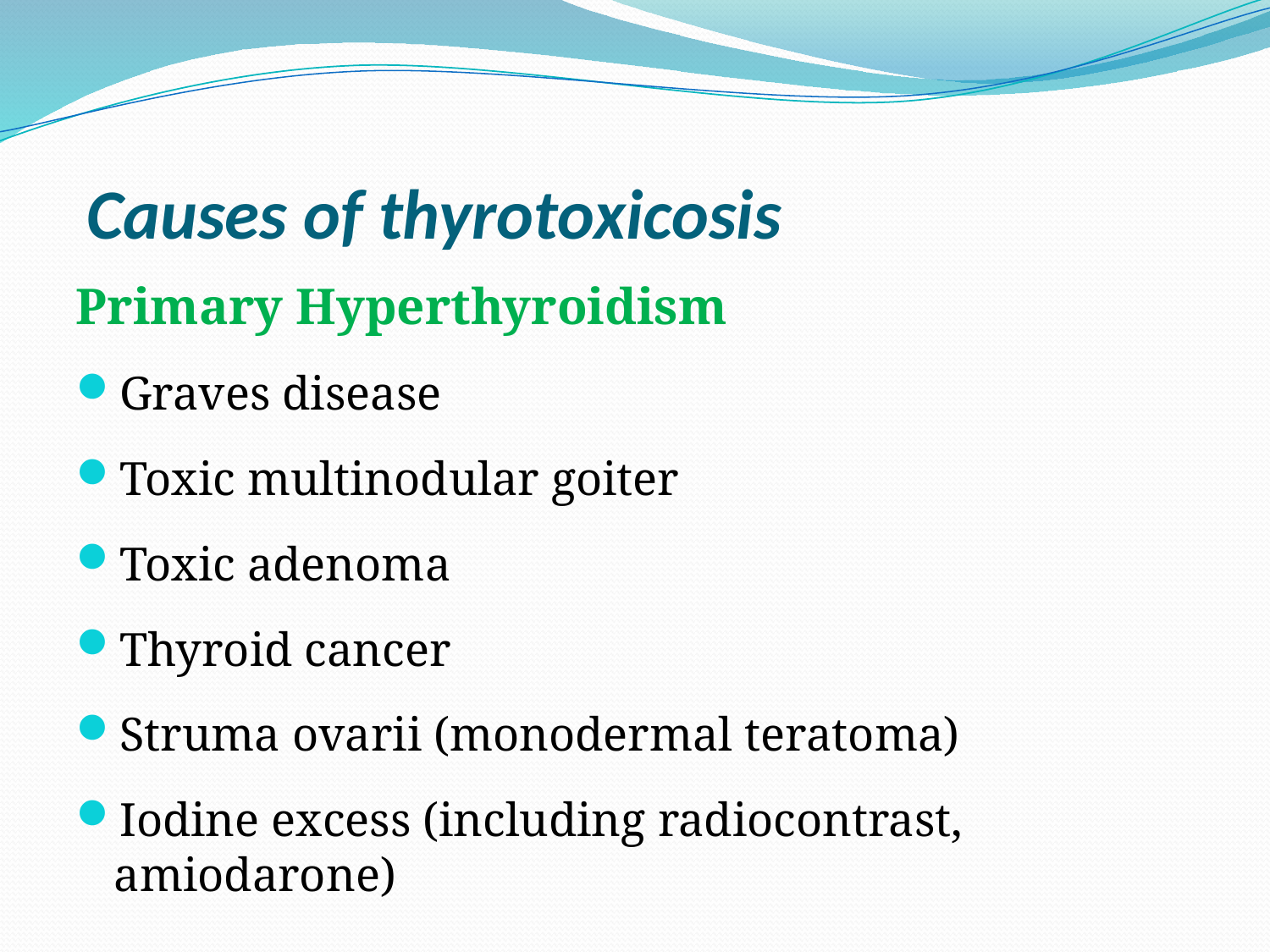

# Causes of thyrotoxicosis
Primary Hyperthyroidism
Graves disease
Toxic multinodular goiter
Toxic adenoma
Thyroid cancer
Struma ovarii (monodermal teratoma)
Iodine excess (including radiocontrast, amiodarone)